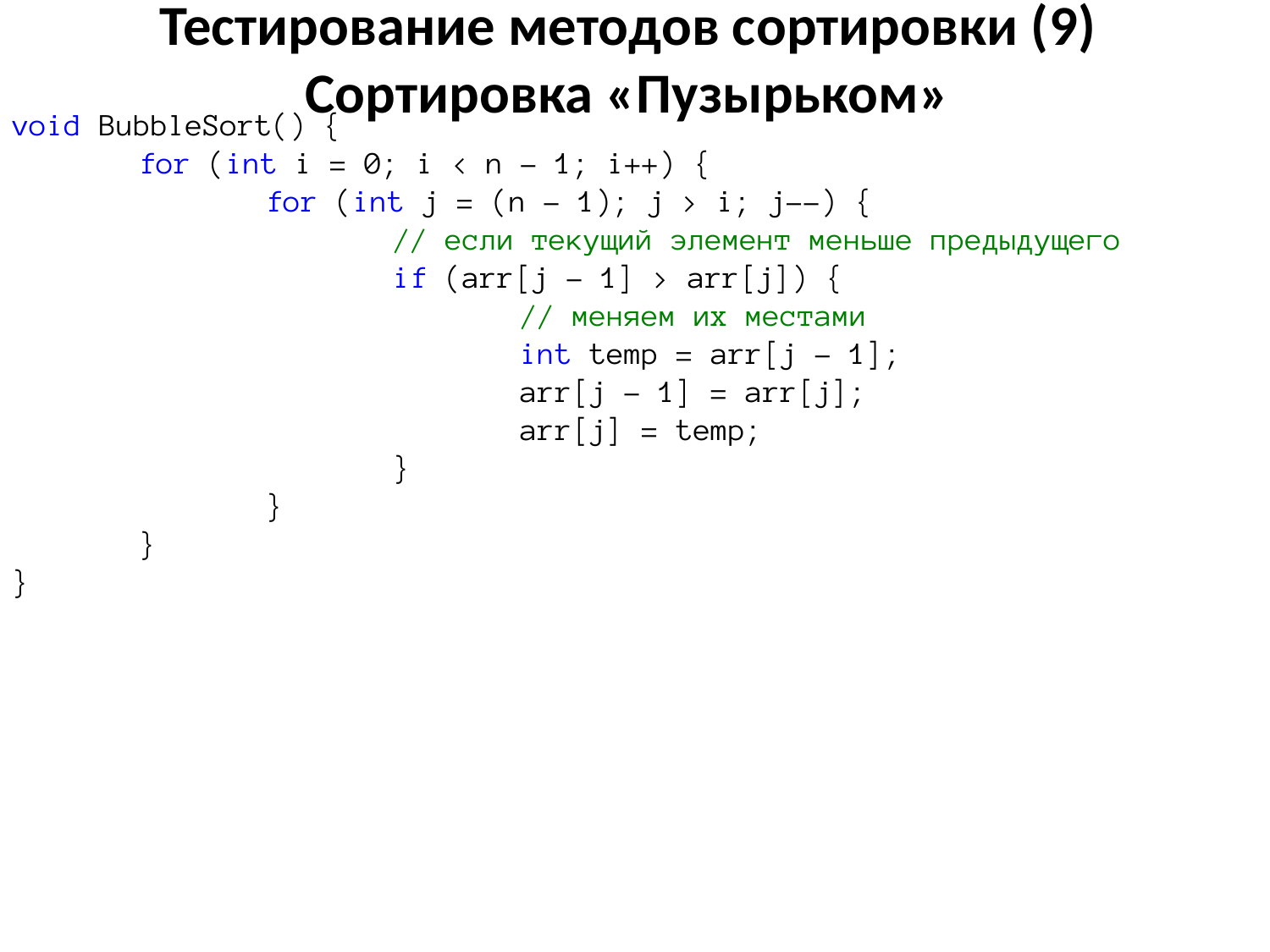

# Тестирование методов сортировки (9) Сортировка «Пузырьком»
void BubbleSort() {
	for (int i = 0; i < n - 1; i++) {
		for (int j = (n - 1); j > i; j--) {
			// если текущий элемент меньше предыдущего
			if (arr[j - 1] > arr[j]) {
				// меняем их местами
				int temp = arr[j - 1];
				arr[j - 1] = arr[j];
				arr[j] = temp;
			}
		}
	}
}